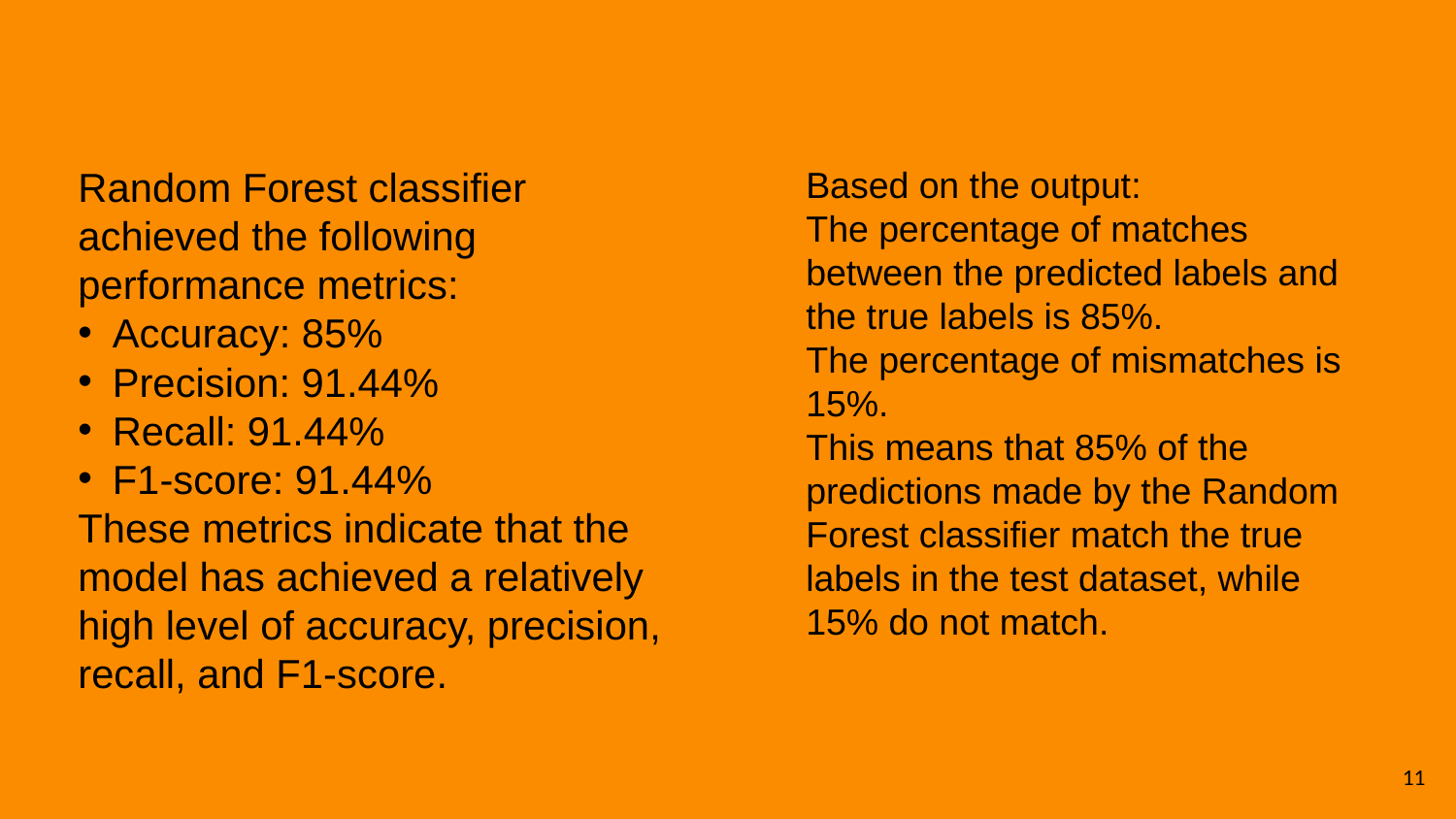

Random Forest classifier achieved the following performance metrics:
Accuracy: 85%
Precision: 91.44%
Recall: 91.44%
F1-score: 91.44%
These metrics indicate that the model has achieved a relatively high level of accuracy, precision, recall, and F1-score.
Based on the output:
The percentage of matches between the predicted labels and the true labels is 85%.
The percentage of mismatches is 15%.
This means that 85% of the predictions made by the Random Forest classifier match the true labels in the test dataset, while 15% do not match.

11